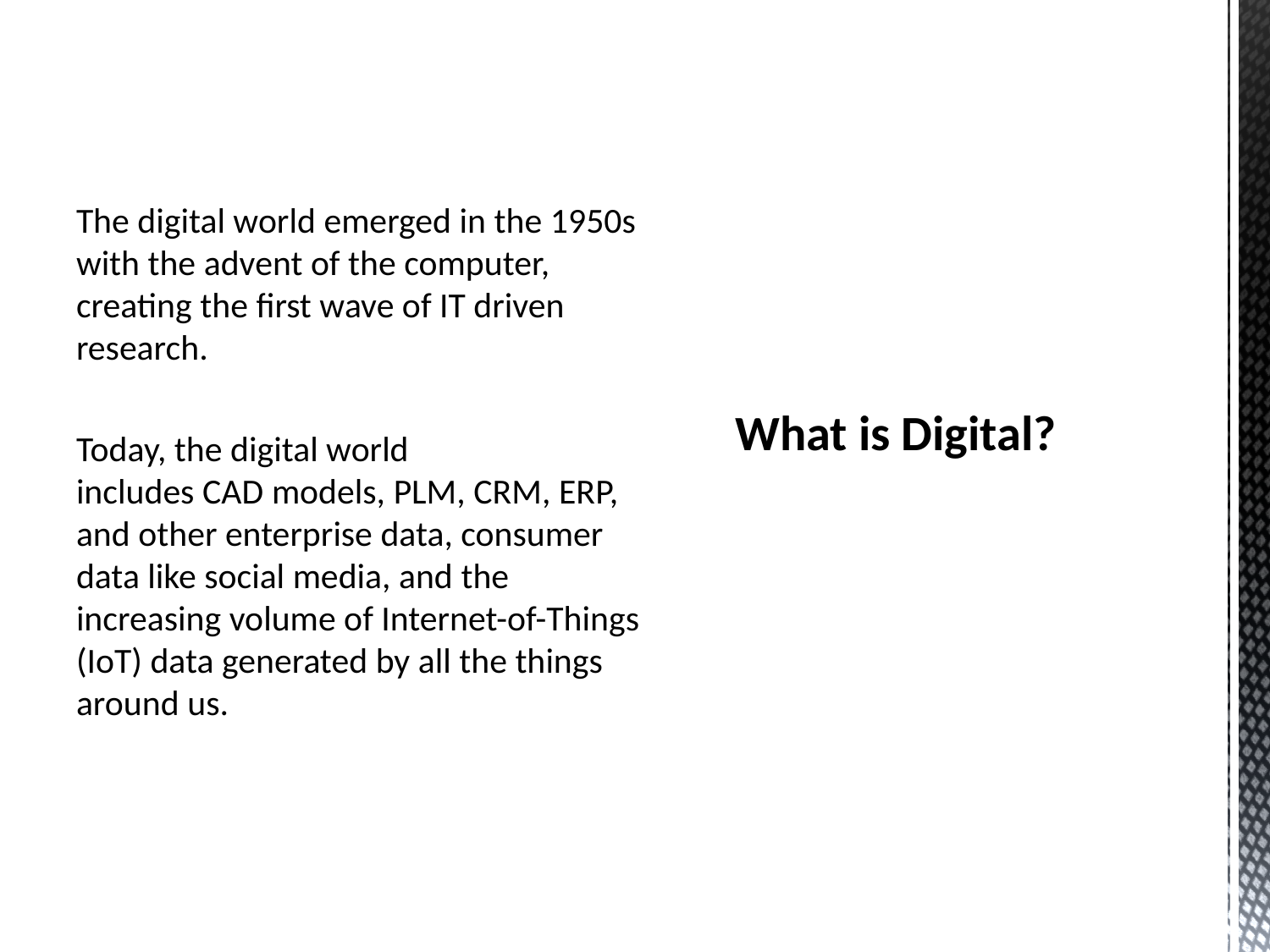

The digital world emerged in the 1950s with the advent of the computer, creating the first wave of IT driven research.

Today, the digital world includes CAD models, PLM, CRM, ERP, and other enterprise data, consumer data like social media, and the increasing volume of Internet-of-Things (IoT) data generated by all the things around us.
# What is Digital?